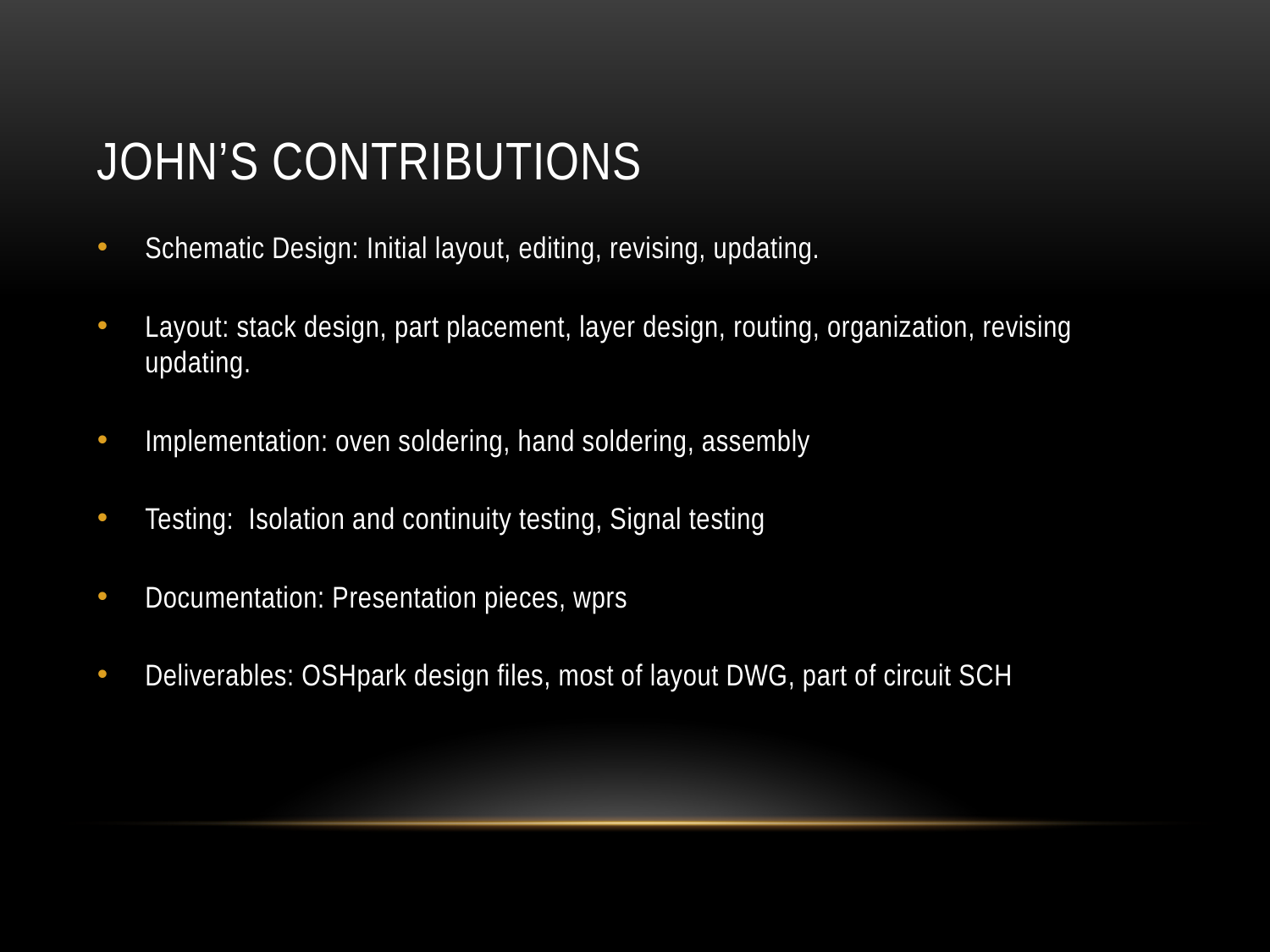

# John’s Contributions
Schematic Design: Initial layout, editing, revising, updating.
Layout: stack design, part placement, layer design, routing, organization, revising updating.
Implementation: oven soldering, hand soldering, assembly
Testing:  Isolation and continuity testing, Signal testing
Documentation: Presentation pieces, wprs
Deliverables: OSHpark design files, most of layout DWG, part of circuit SCH